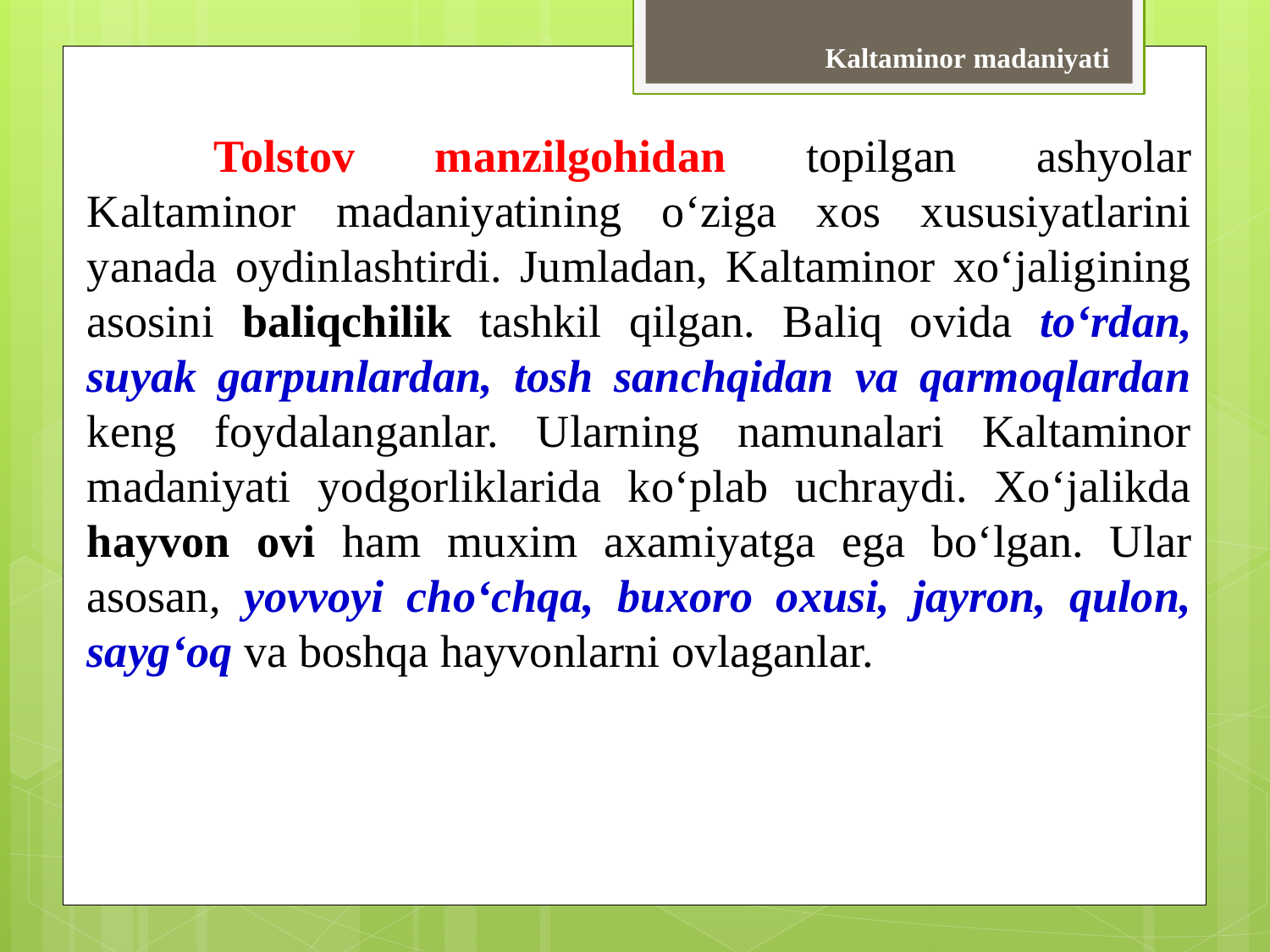

Kaltaminor madaniyati
	Tolstov manzilgohidan topilgan ashyolar Kaltaminor madaniyatining o‘ziga xos xususiyatlarini yanada oydinlashtirdi. Jumladan, Kaltaminor xo‘jaligining asosini baliqchilik tashkil qilgan. Baliq ovida to‘rdan, suyak garpunlardan, tosh sanchqidan va qarmoqlardan keng foydalanganlar. Ularning namunalari Kaltaminor madaniyati yodgorliklarida ko‘plab uchraydi. Xo‘jalikda hayvon ovi ham muxim axamiyatga ega bo‘lgan. Ular asosan, yovvoyi cho‘chqa, buxoro oxusi, jayron, qulon, sayg‘oq va boshqa hayvonlarni ovlaganlar.